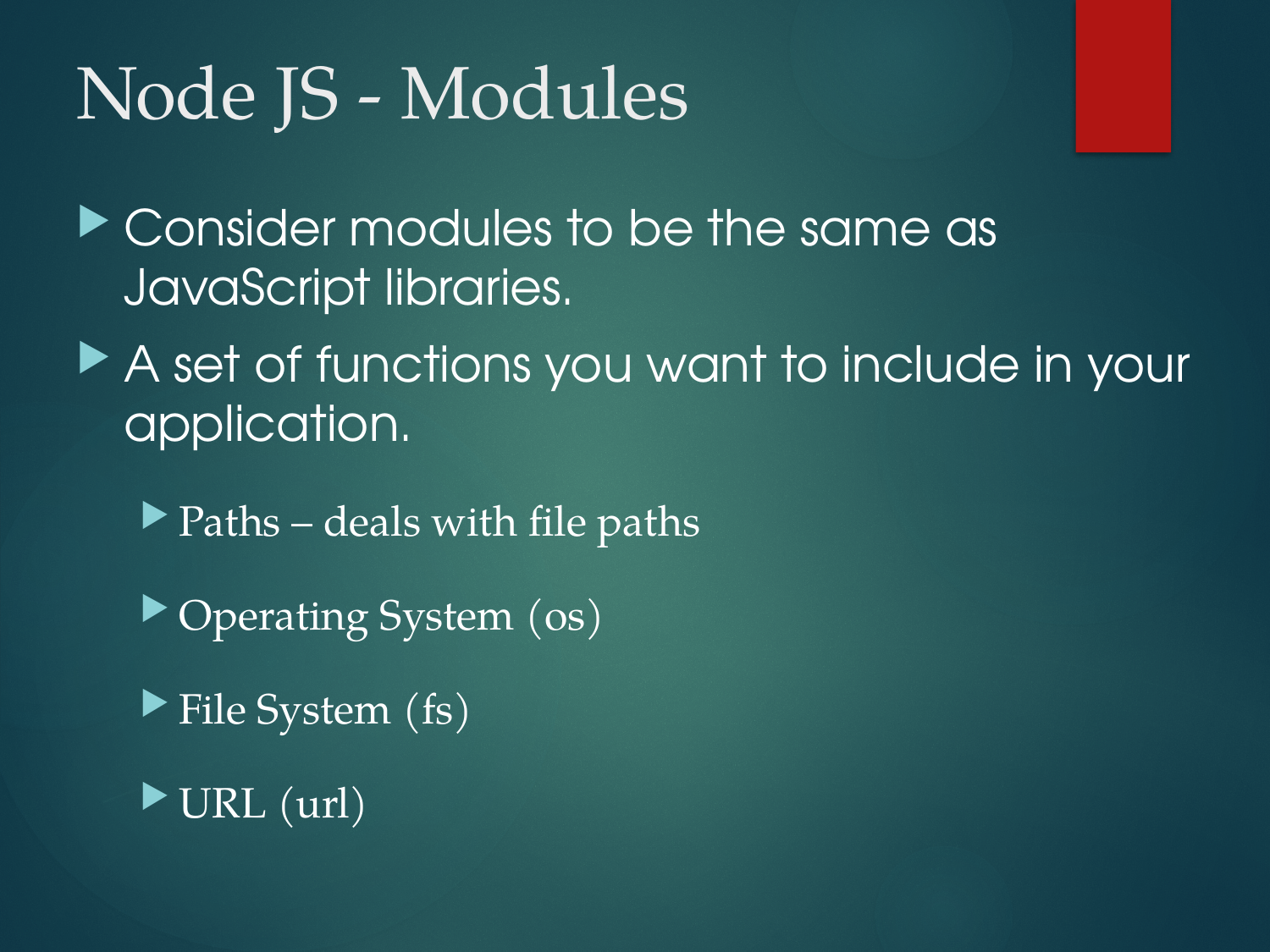

# Node JS - Modules
Consider modules to be the same as JavaScript libraries.
A set of functions you want to include in your application.
Paths – deals with file paths
Operating System (os)
File System (fs)
URL (url)